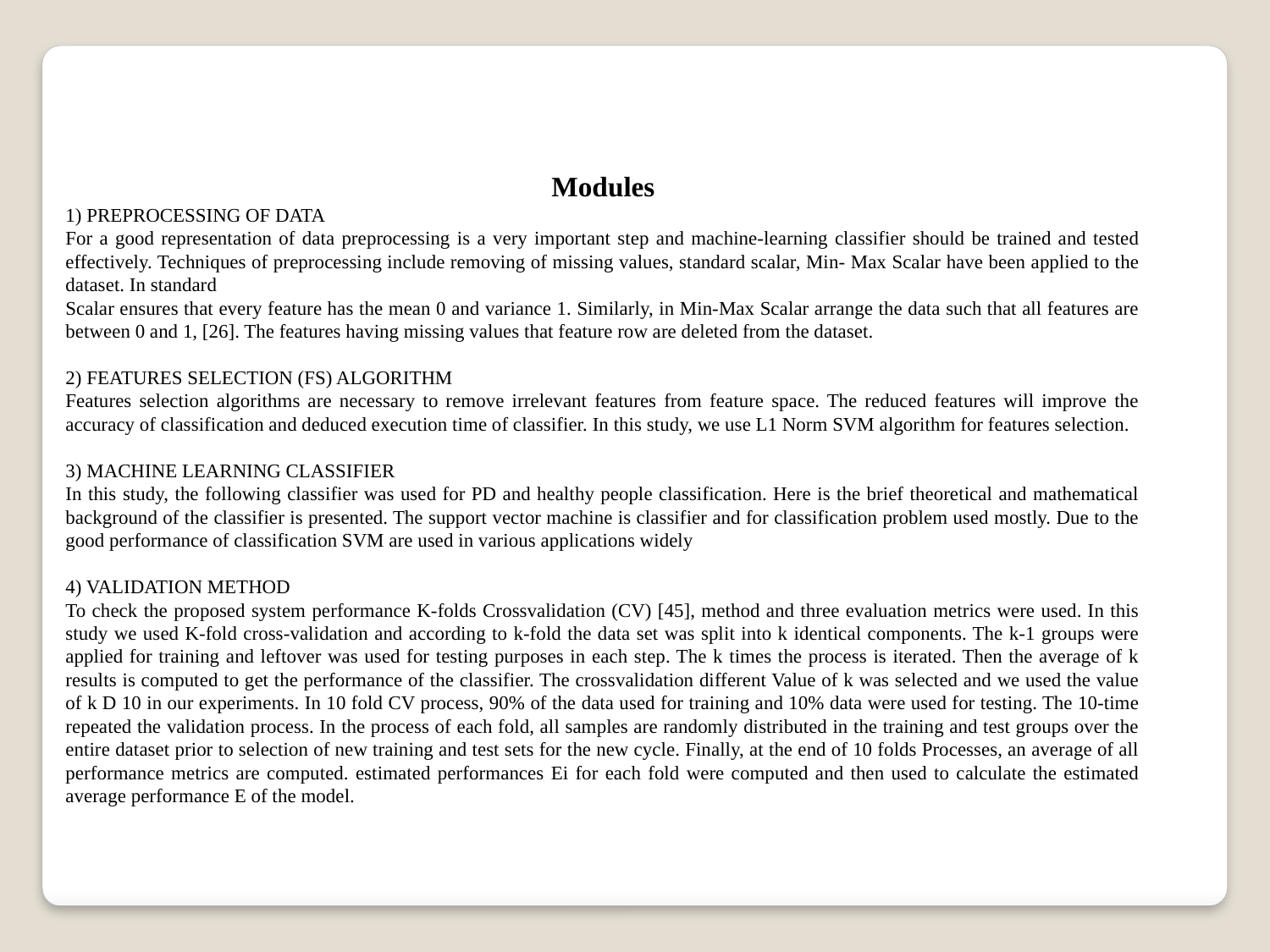

Modules
1) PREPROCESSING OF DATA
For a good representation of data preprocessing is a very important step and machine-learning classifier should be trained and tested effectively. Techniques of preprocessing include removing of missing values, standard scalar, Min- Max Scalar have been applied to the dataset. In standard
Scalar ensures that every feature has the mean 0 and variance 1. Similarly, in Min-Max Scalar arrange the data such that all features are between 0 and 1, [26]. The features having missing values that feature row are deleted from the dataset.

2) FEATURES SELECTION (FS) ALGORITHM
Features selection algorithms are necessary to remove irrelevant features from feature space. The reduced features will improve the accuracy of classification and deduced execution time of classifier. In this study, we use L1 Norm SVM algorithm for features selection.

3) MACHINE LEARNING CLASSIFIER
In this study, the following classifier was used for PD and healthy people classification. Here is the brief theoretical and mathematical background of the classifier is presented. The support vector machine is classifier and for classification problem used mostly. Due to the good performance of classification SVM are used in various applications widely

4) VALIDATION METHOD
To check the proposed system performance K-folds Crossvalidation (CV) [45], method and three evaluation metrics were used. In this study we used K-fold cross-validation and according to k-fold the data set was split into k identical components. The k-1 groups were applied for training and leftover was used for testing purposes in each step. The k times the process is iterated. Then the average of k results is computed to get the performance of the classifier. The crossvalidation different Value of k was selected and we used the value of k D 10 in our experiments. In 10 fold CV process, 90% of the data used for training and 10% data were used for testing. The 10-time repeated the validation process. In the process of each fold, all samples are randomly distributed in the training and test groups over the entire dataset prior to selection of new training and test sets for the new cycle. Finally, at the end of 10 folds Processes, an average of all performance metrics are computed. estimated performances Ei for each fold were computed and then used to calculate the estimated average performance E of the model.